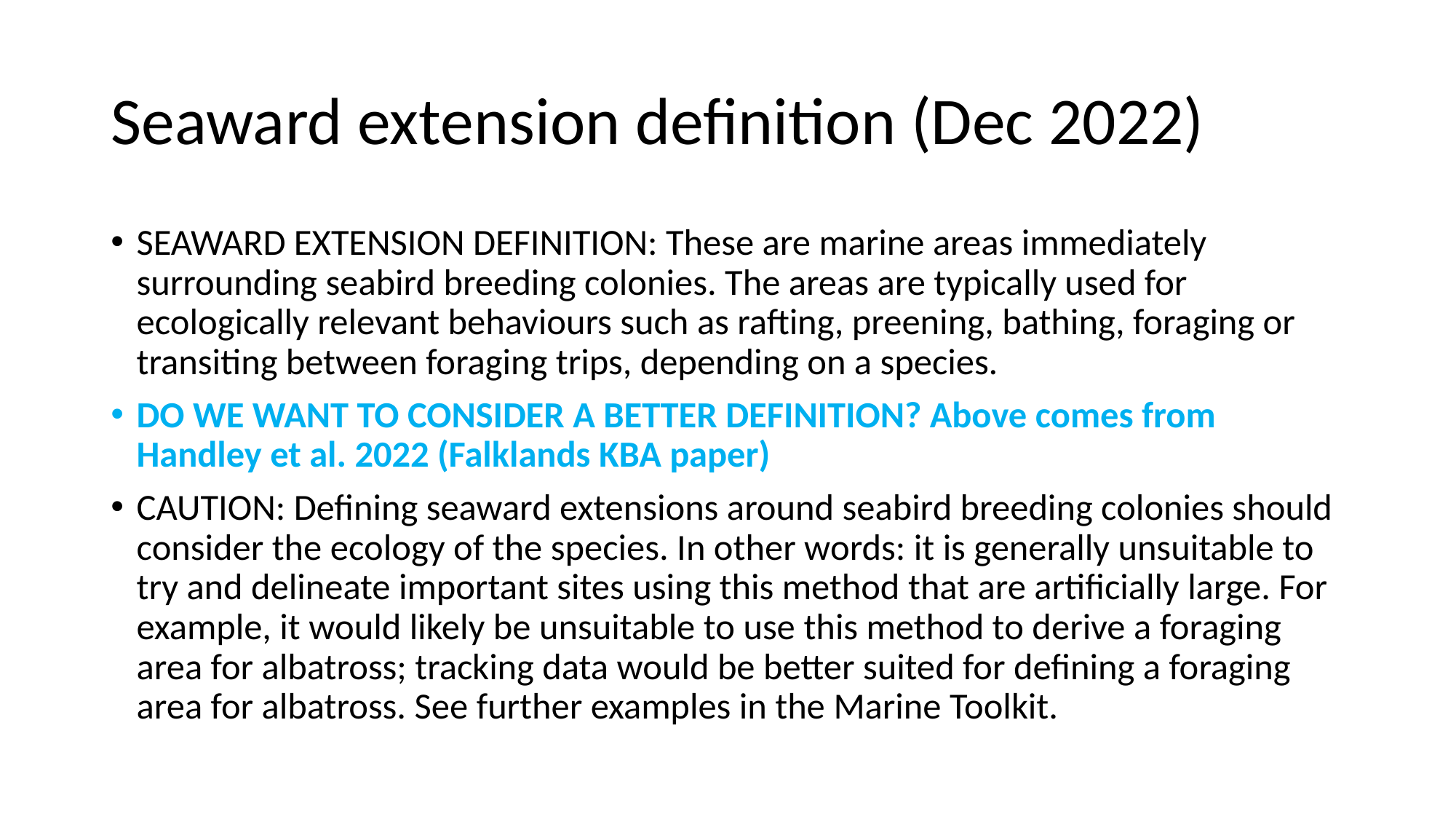

# Seaward extension definition (Dec 2022)
SEAWARD EXTENSION DEFINITION: These are marine areas immediately surrounding seabird breeding colonies. The areas are typically used for ecologically relevant behaviours such as rafting, preening, bathing, foraging or transiting between foraging trips, depending on a species.
DO WE WANT TO CONSIDER A BETTER DEFINITION? Above comes from Handley et al. 2022 (Falklands KBA paper)
CAUTION: Defining seaward extensions around seabird breeding colonies should consider the ecology of the species. In other words: it is generally unsuitable to try and delineate important sites using this method that are artificially large. For example, it would likely be unsuitable to use this method to derive a foraging area for albatross; tracking data would be better suited for defining a foraging area for albatross. See further examples in the Marine Toolkit.